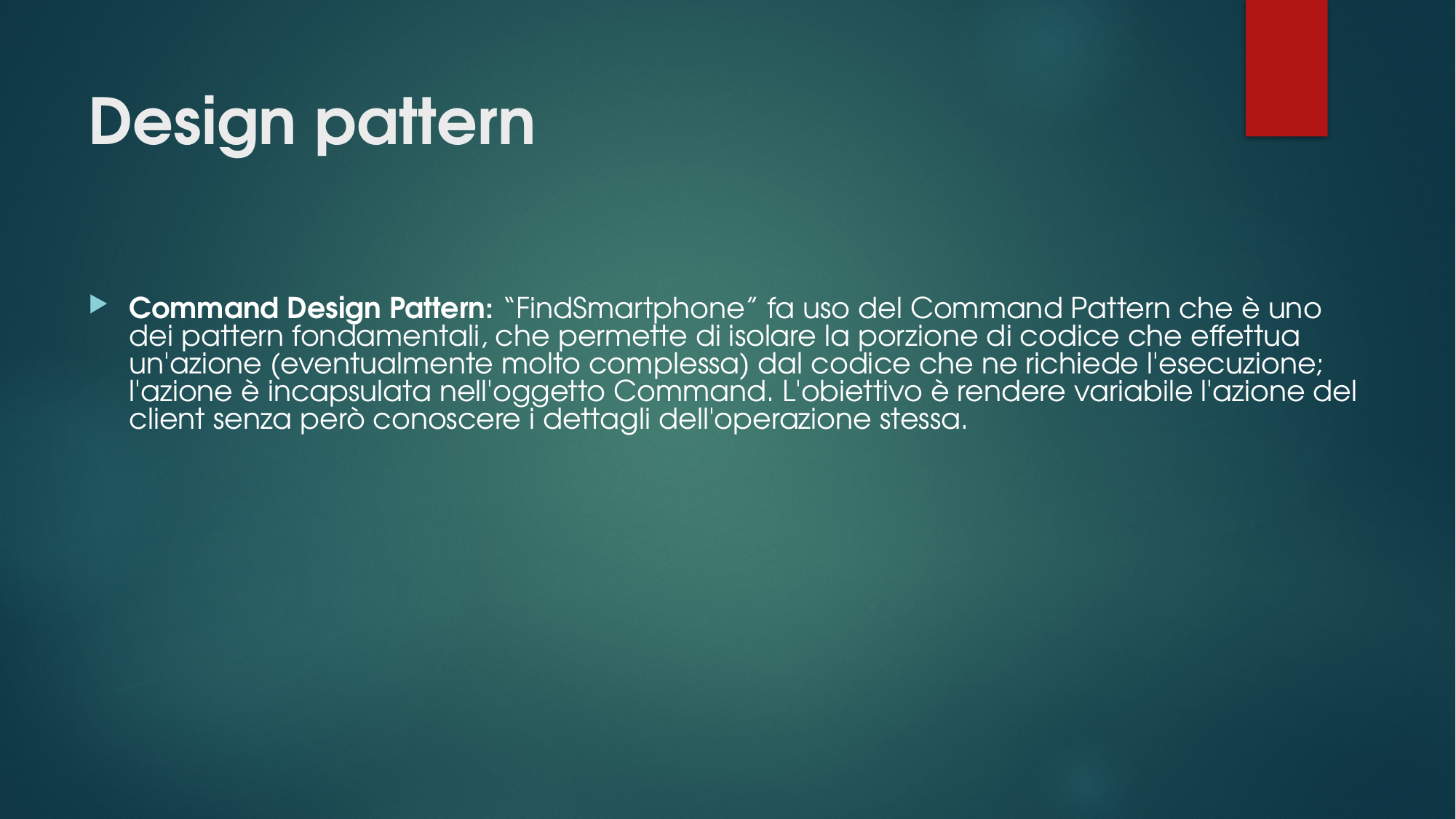

# Design pattern
Command Design Pattern: “FindSmartphone” fa uso del Command Pattern che è uno dei pattern fondamentali, che permette di isolare la porzione di codice che effettua un'azione (eventualmente molto complessa) dal codice che ne richiede l'esecuzione; l'azione è incapsulata nell'oggetto Command. L'obiettivo è rendere variabile l'azione del client senza però conoscere i dettagli dell'operazione stessa.